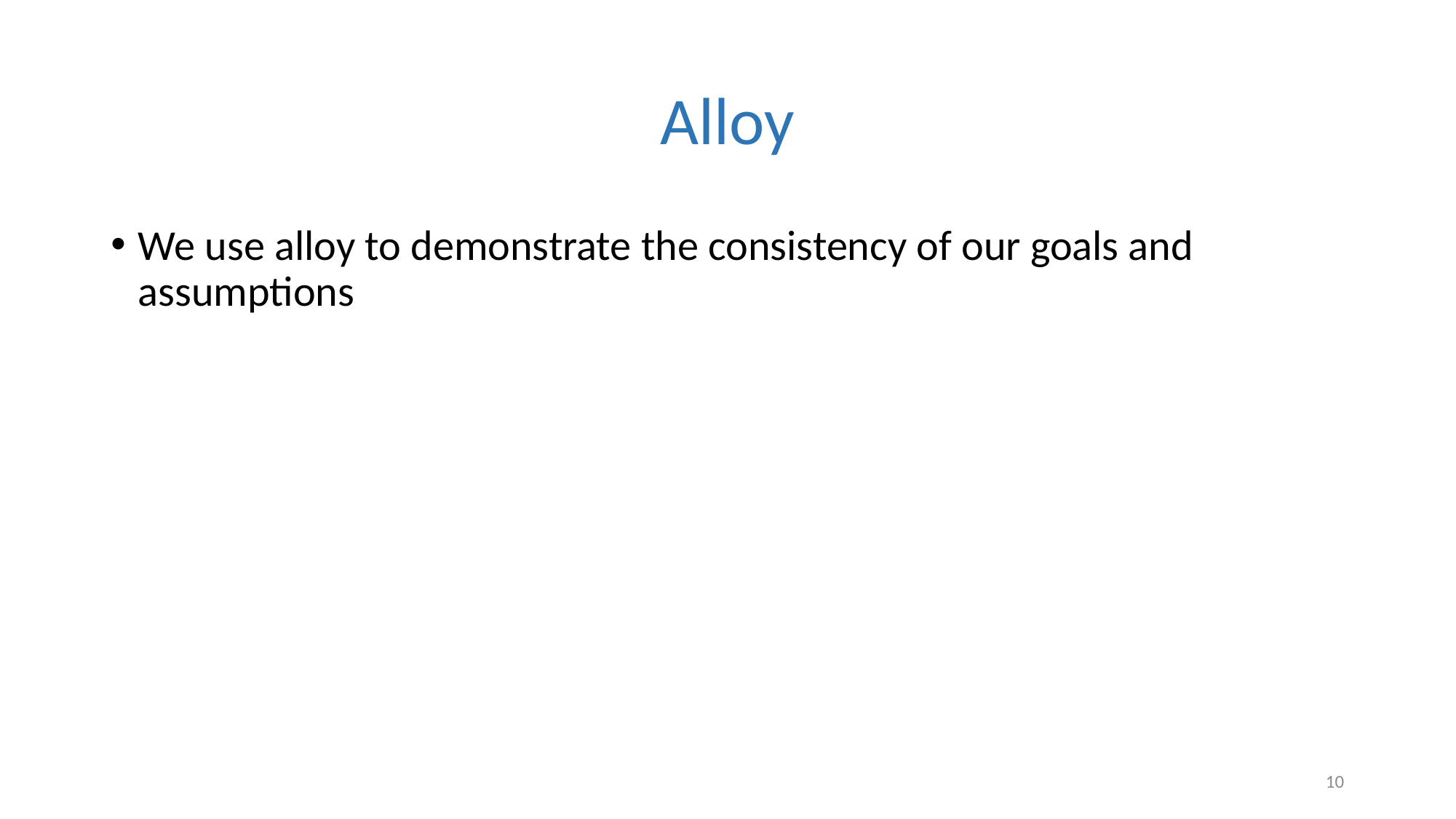

# Alloy
We use alloy to demonstrate the consistency of our goals and assumptions
10